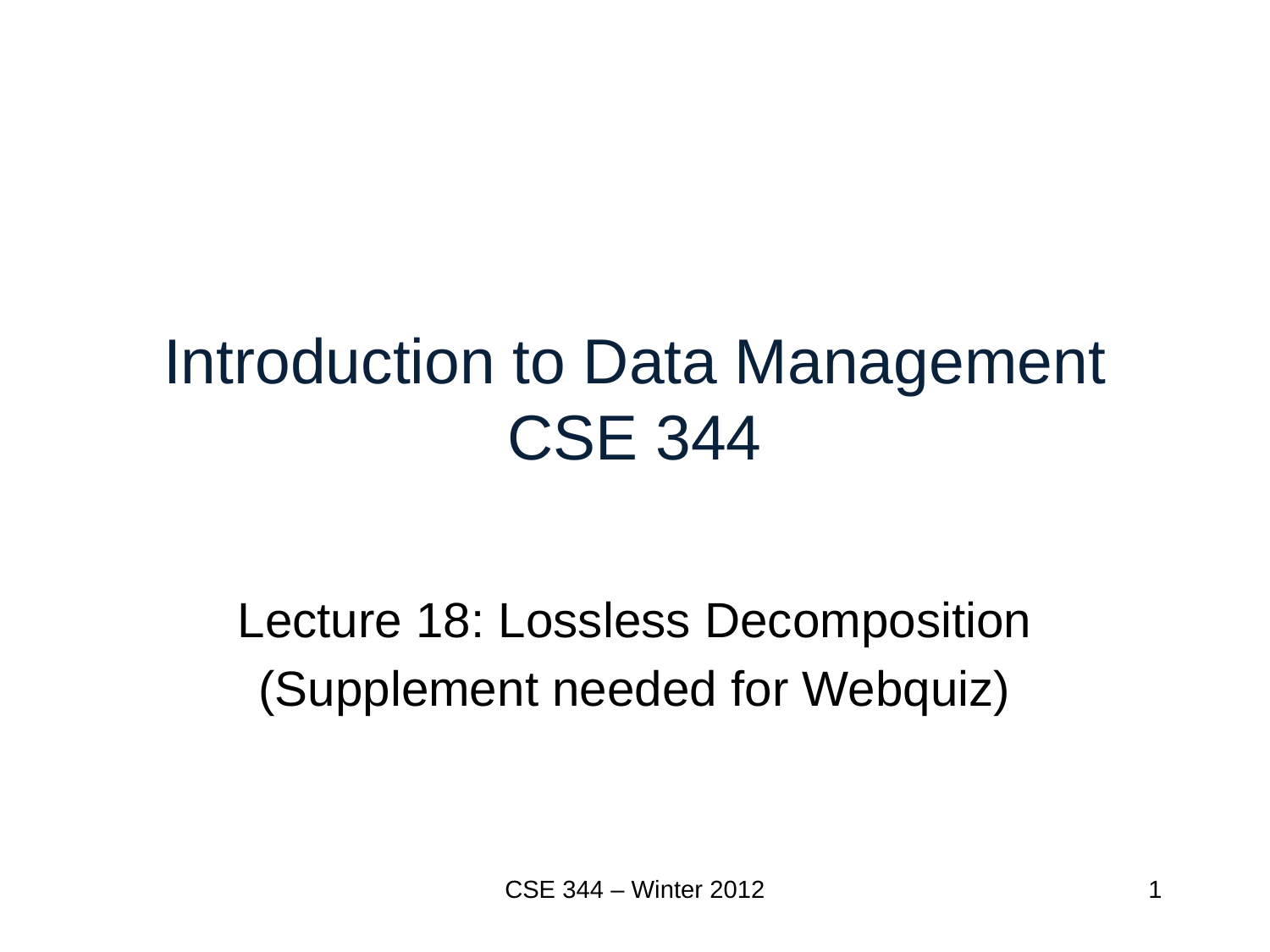

# Introduction to Data Management CSE 344
Lecture 18: Lossless Decomposition
(Supplement needed for Webquiz)
CSE 344 – Winter 2012
1